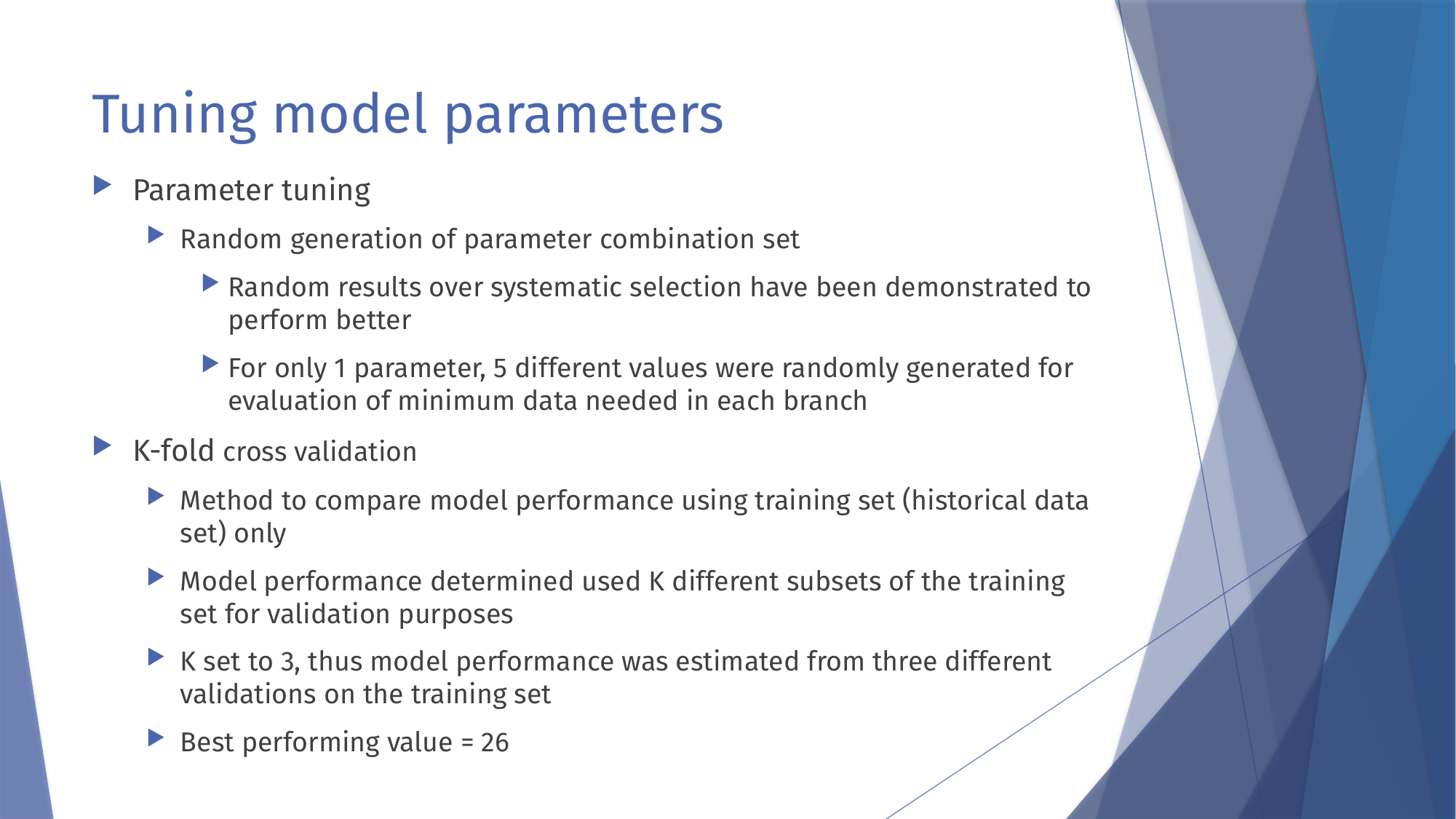

# Tuning model parameters
Parameter tuning
Random generation of parameter combination set
Random results over systematic selection have been demonstrated to perform better
For only 1 parameter, 5 different values were randomly generated for evaluation of minimum data needed in each branch
K-fold cross validation
Method to compare model performance using training set (historical data set) only
Model performance determined used K different subsets of the training set for validation purposes
K set to 3, thus model performance was estimated from three different validations on the training set
Best performing value = 26